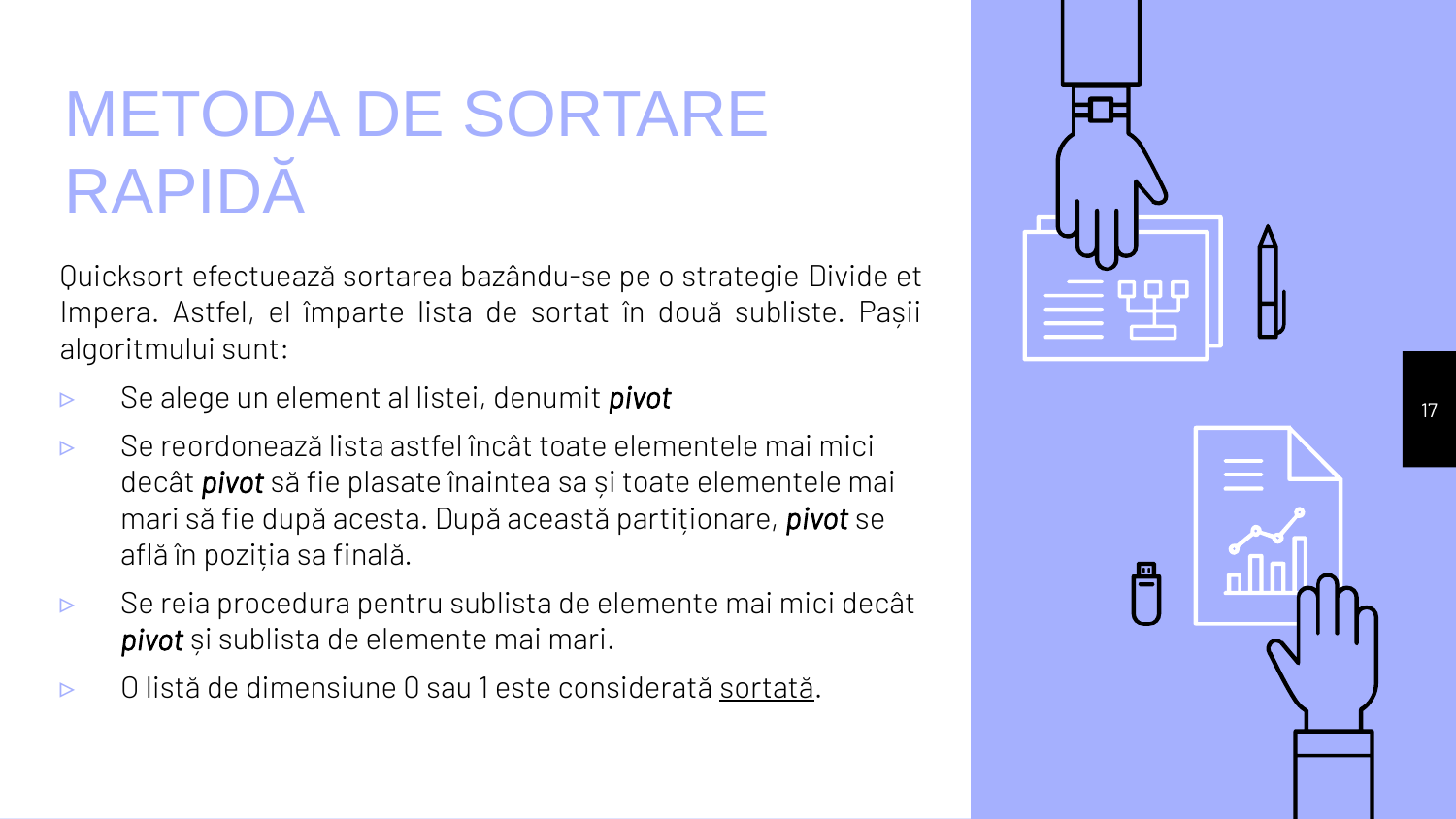

# METODA DE SORTARE RAPIDĂ
Quicksort efectuează sortarea bazându-se pe o strategie Divide et Impera. Astfel, el împarte lista de sortat în două subliste. Pașii algoritmului sunt:
Se alege un element al listei, denumit pivot
Se reordonează lista astfel încât toate elementele mai mici decât pivot să fie plasate înaintea sa și toate elementele mai mari să fie după acesta. După această partiționare, pivot se află în poziția sa finală.
Se reia procedura pentru sublista de elemente mai mici decât pivot și sublista de elemente mai mari.
O listă de dimensiune 0 sau 1 este considerată sortată.
17